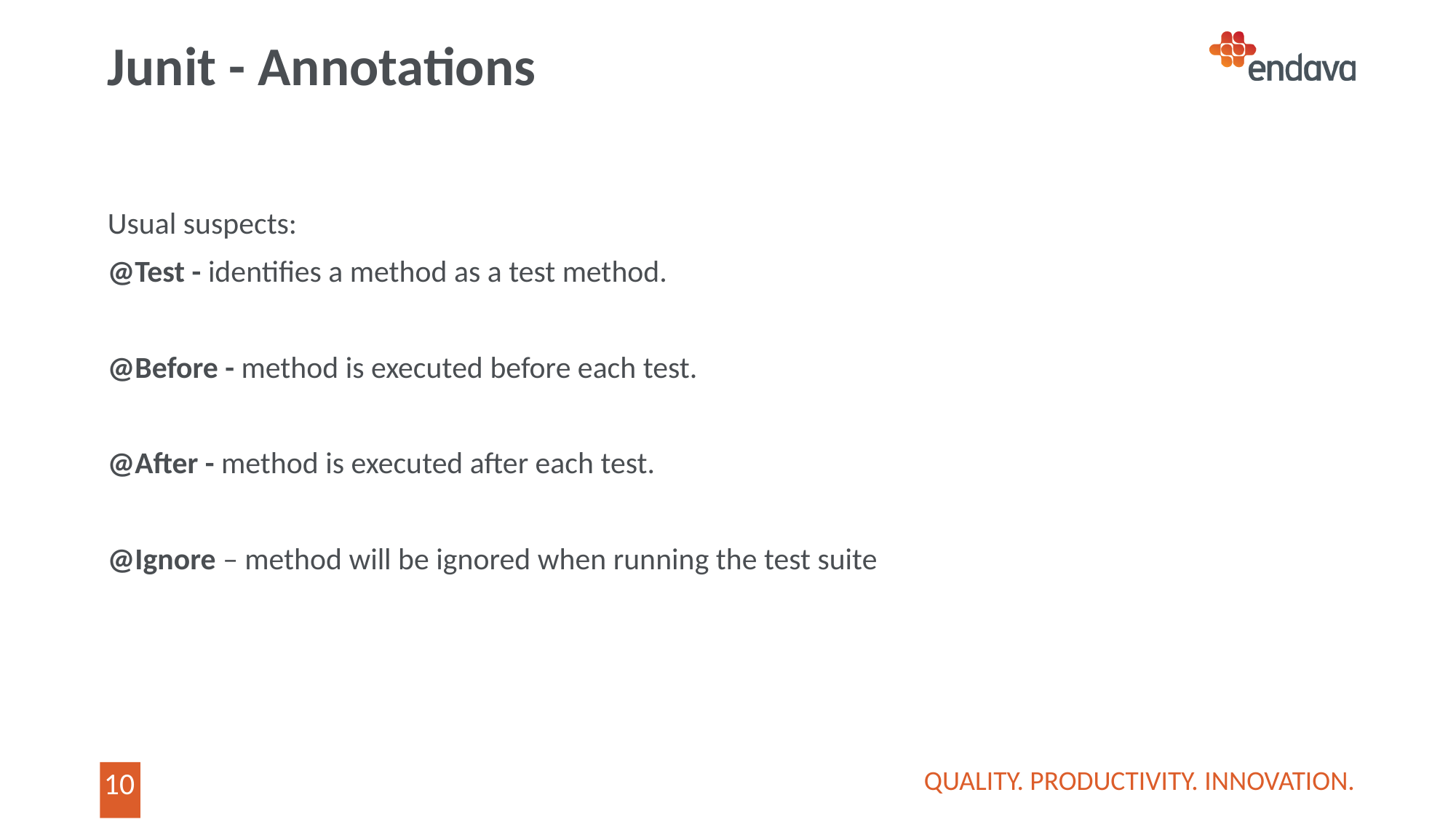

# Junit - Annotations
Usual suspects:
@Test - identifies a method as a test method.

@Before - method is executed before each test.

@After - method is executed after each test.

@Ignore – method will be ignored when running the test suite
QUALITY. PRODUCTIVITY. INNOVATION.